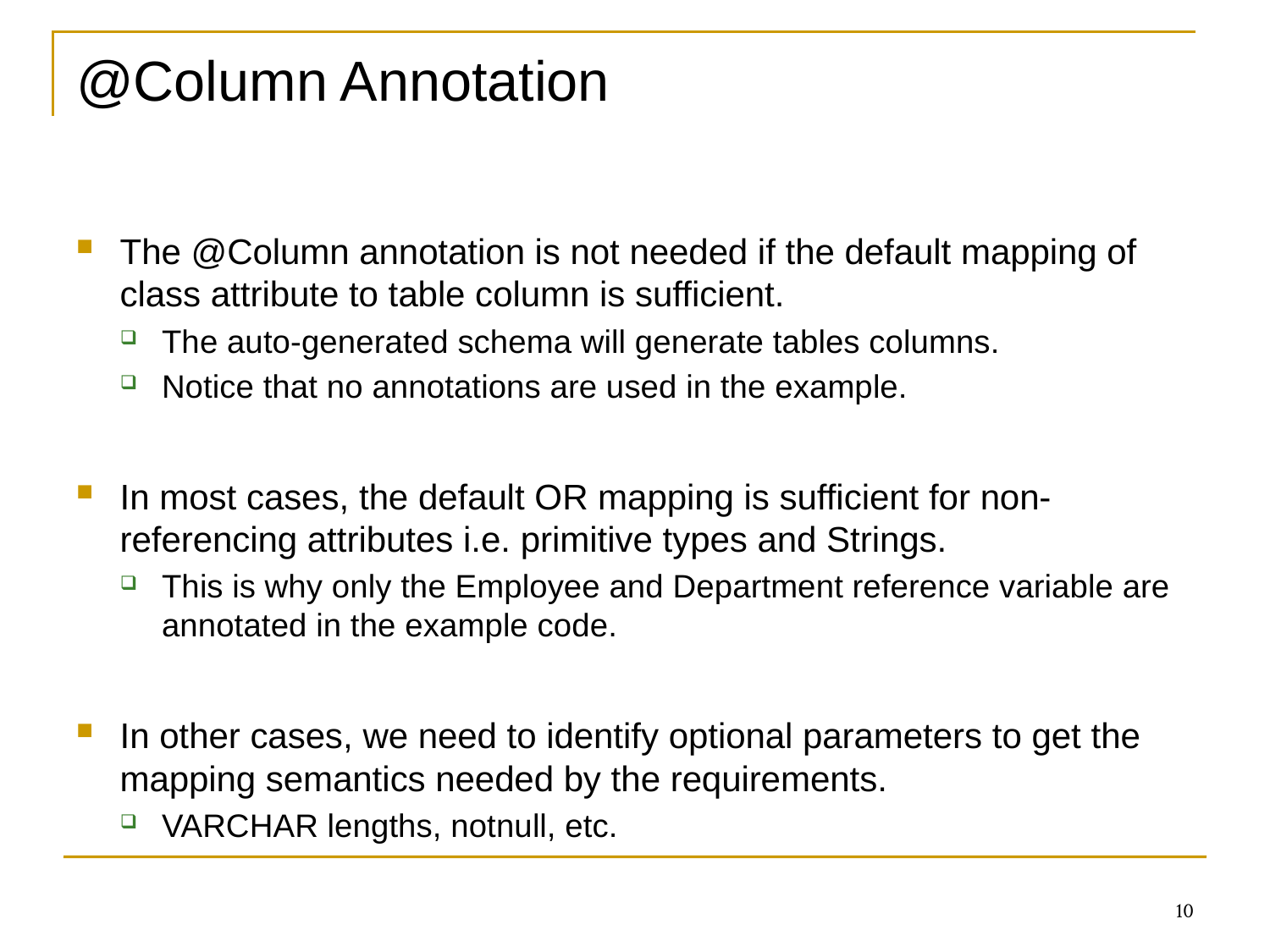

# @Column Annotation
The @Column annotation is not needed if the default mapping of class attribute to table column is sufficient.
The auto-generated schema will generate tables columns.
Notice that no annotations are used in the example.

In most cases, the default OR mapping is sufficient for non-referencing attributes i.e. primitive types and Strings.
This is why only the Employee and Department reference variable are annotated in the example code.

In other cases, we need to identify optional parameters to get the mapping semantics needed by the requirements.
VARCHAR lengths, notnull, etc.

10